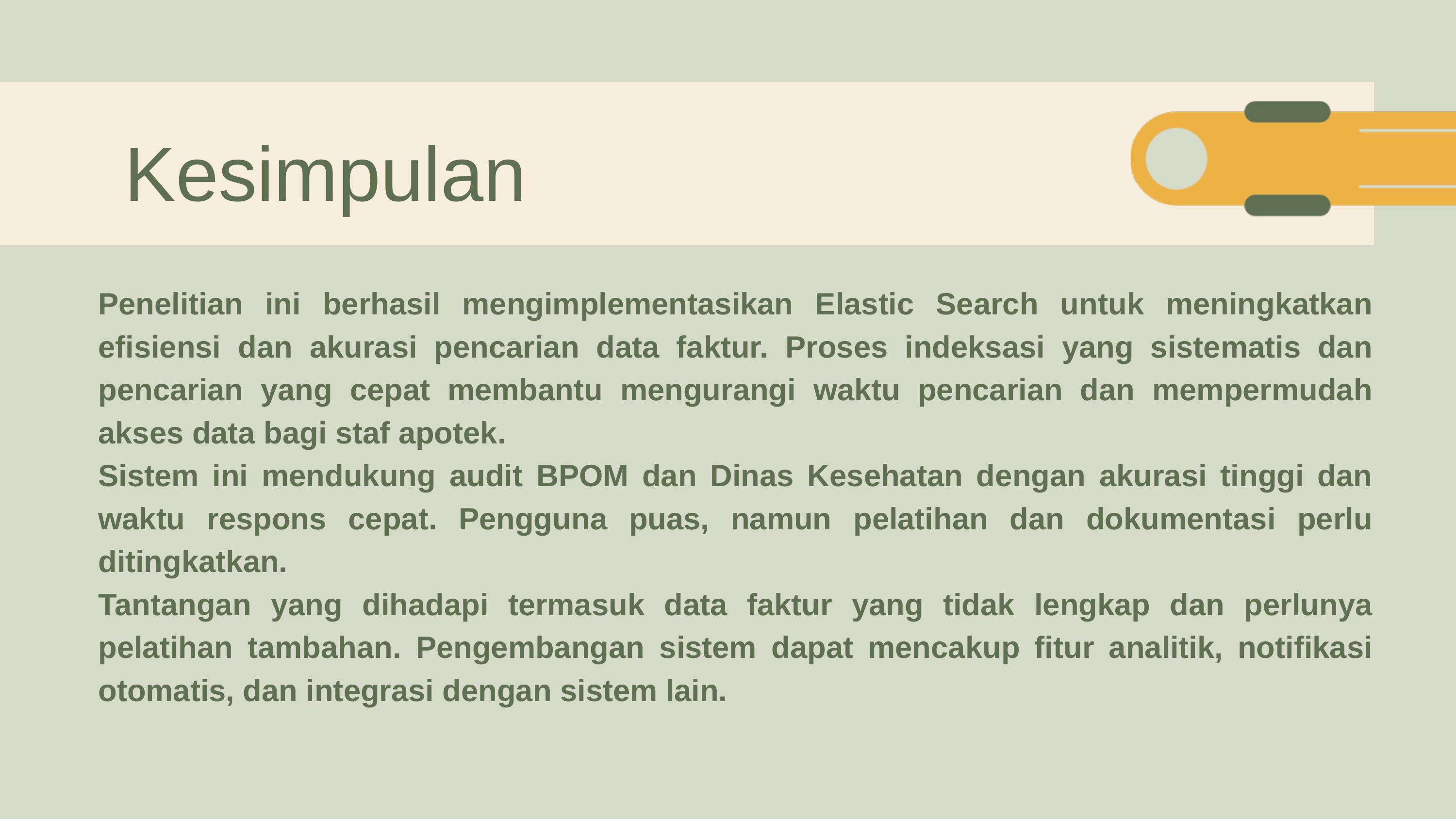

Kesimpulan

Penelitian ini berhasil mengimplementasikan Elastic Search untuk meningkatkan efisiensi dan akurasi pencarian data faktur. Proses indeksasi yang sistematis dan pencarian yang cepat membantu mengurangi waktu pencarian dan mempermudah akses data bagi staf apotek.
Sistem ini mendukung audit BPOM dan Dinas Kesehatan dengan akurasi tinggi dan waktu respons cepat. Pengguna puas, namun pelatihan dan dokumentasi perlu ditingkatkan.
Tantangan yang dihadapi termasuk data faktur yang tidak lengkap dan perlunya pelatihan tambahan. Pengembangan sistem dapat mencakup fitur analitik, notifikasi otomatis, dan integrasi dengan sistem lain.